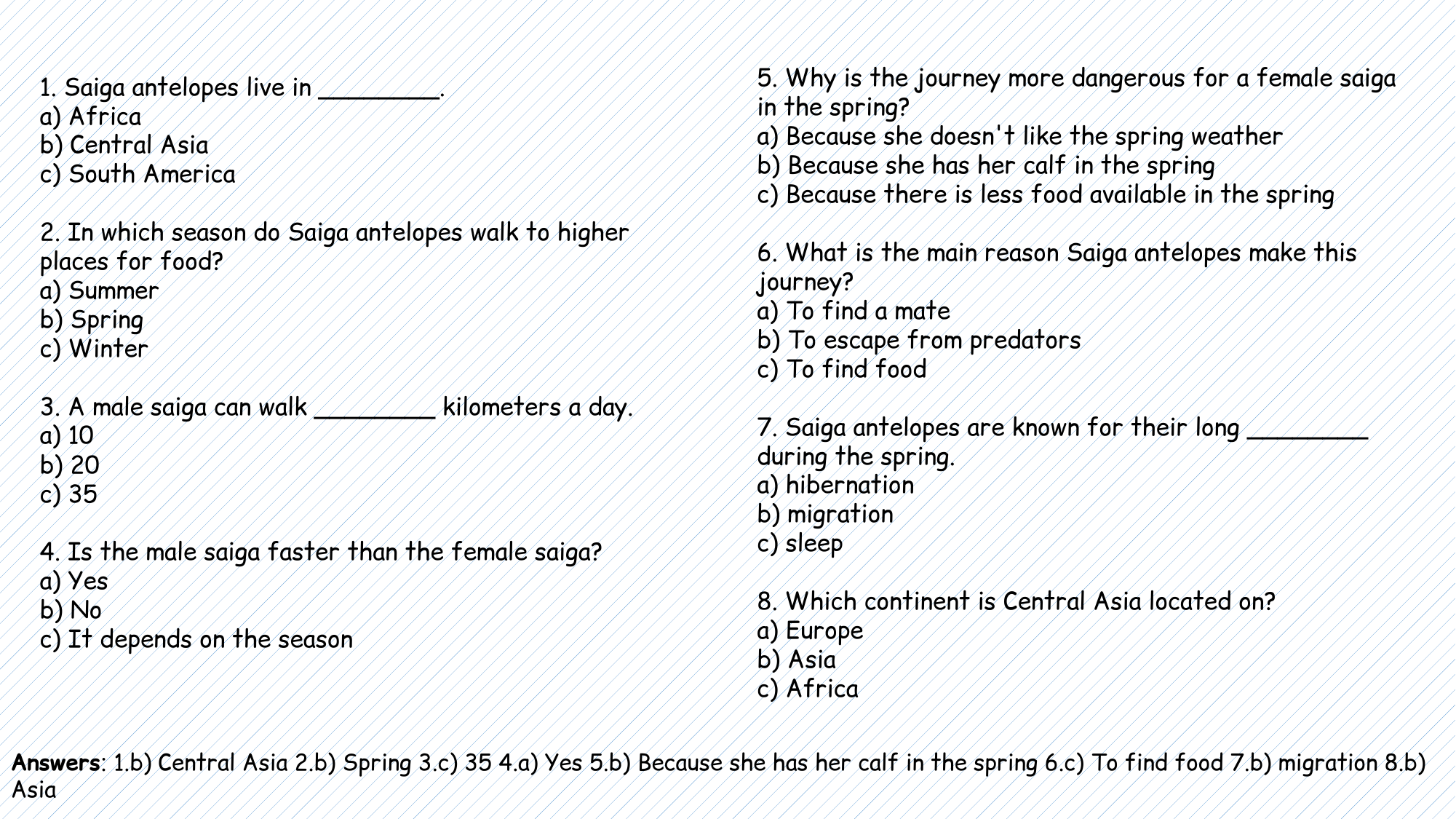

5. Why is the journey more dangerous for a female saiga in the spring?
a) Because she doesn't like the spring weather
b) Because she has her calf in the spring
c) Because there is less food available in the spring

6. What is the main reason Saiga antelopes make this journey?
a) To find a mate
b) To escape from predators
c) To find food

7. Saiga antelopes are known for their long ________ during the spring.
a) hibernation
b) migration
c) sleep

8. Which continent is Central Asia located on?
a) Europe
b) Asia
c) Africa
1. Saiga antelopes live in ________.
a) Africa
b) Central Asia
c) South America

2. In which season do Saiga antelopes walk to higher places for food?
a) Summer
b) Spring
c) Winter

3. A male saiga can walk ________ kilometers a day.
a) 10
b) 20
c) 35

4. Is the male saiga faster than the female saiga?
a) Yes
b) No
c) It depends on the season
Answers: 1.b) Central Asia 2.b) Spring 3.c) 35 4.a) Yes 5.b) Because she has her calf in the spring 6.c) To find food 7.b) migration 8.b) Asia